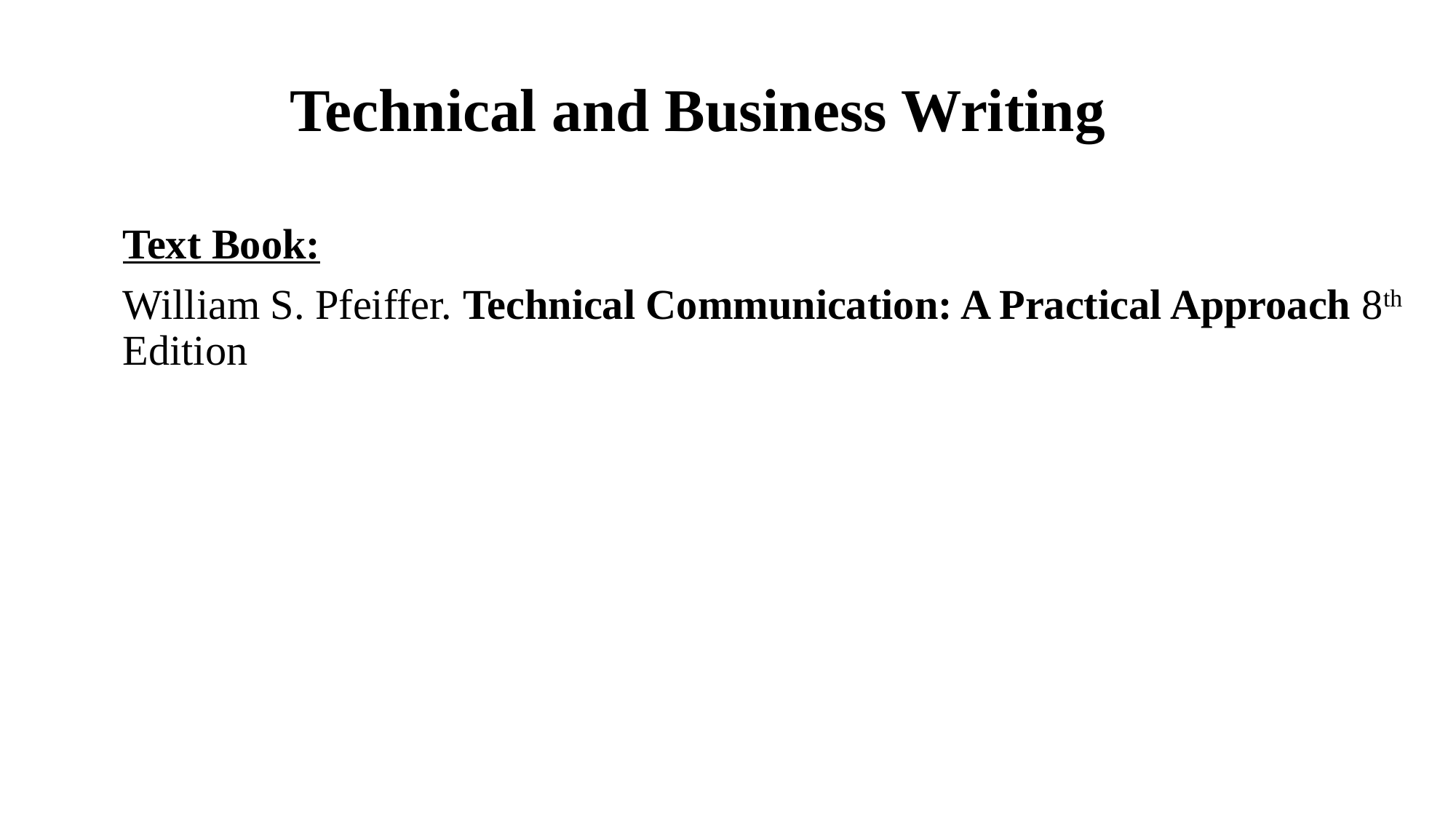

# Technical and Business Writing
Text Book:
William S. Pfeiffer. Technical Communication: A Practical Approach 8th Edition